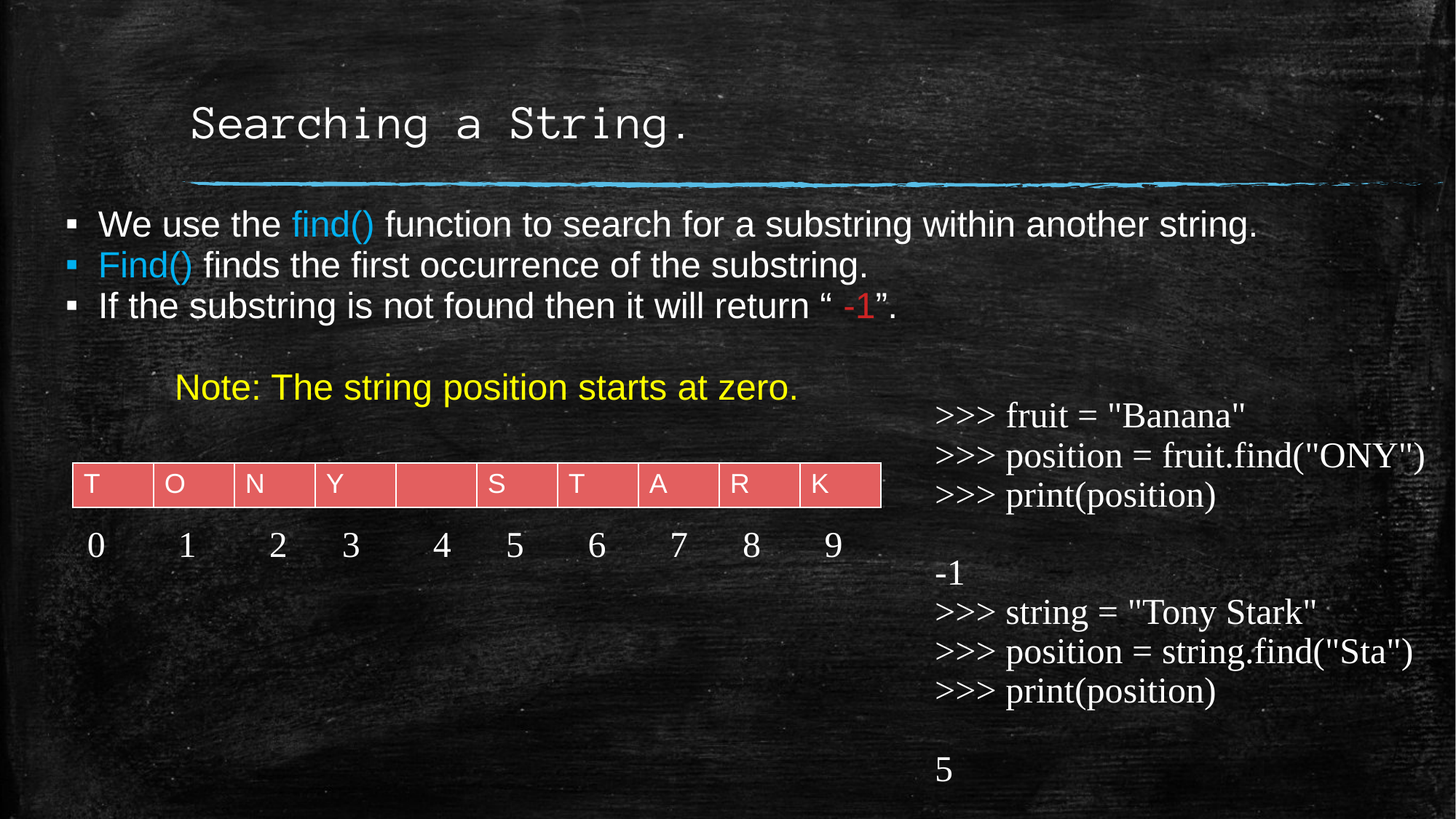

# Searching a String.
We use the find() function to search for a substring within another string.
Find() finds the first occurrence of the substring.
If the substring is not found then it will return “ -1”.

	Note: The string position starts at zero.
>>> fruit = "Banana"
>>> position = fruit.find("ONY")
>>> print(position)

-1
>>> string = "Tony Stark"
>>> position = string.find("Sta")
>>> print(position)

5
| T | O | N | Y |  | S | T | A | R | K |
| --- | --- | --- | --- | --- | --- | --- | --- | --- | --- |
0        1        2      3        4      5       6       7      8       9